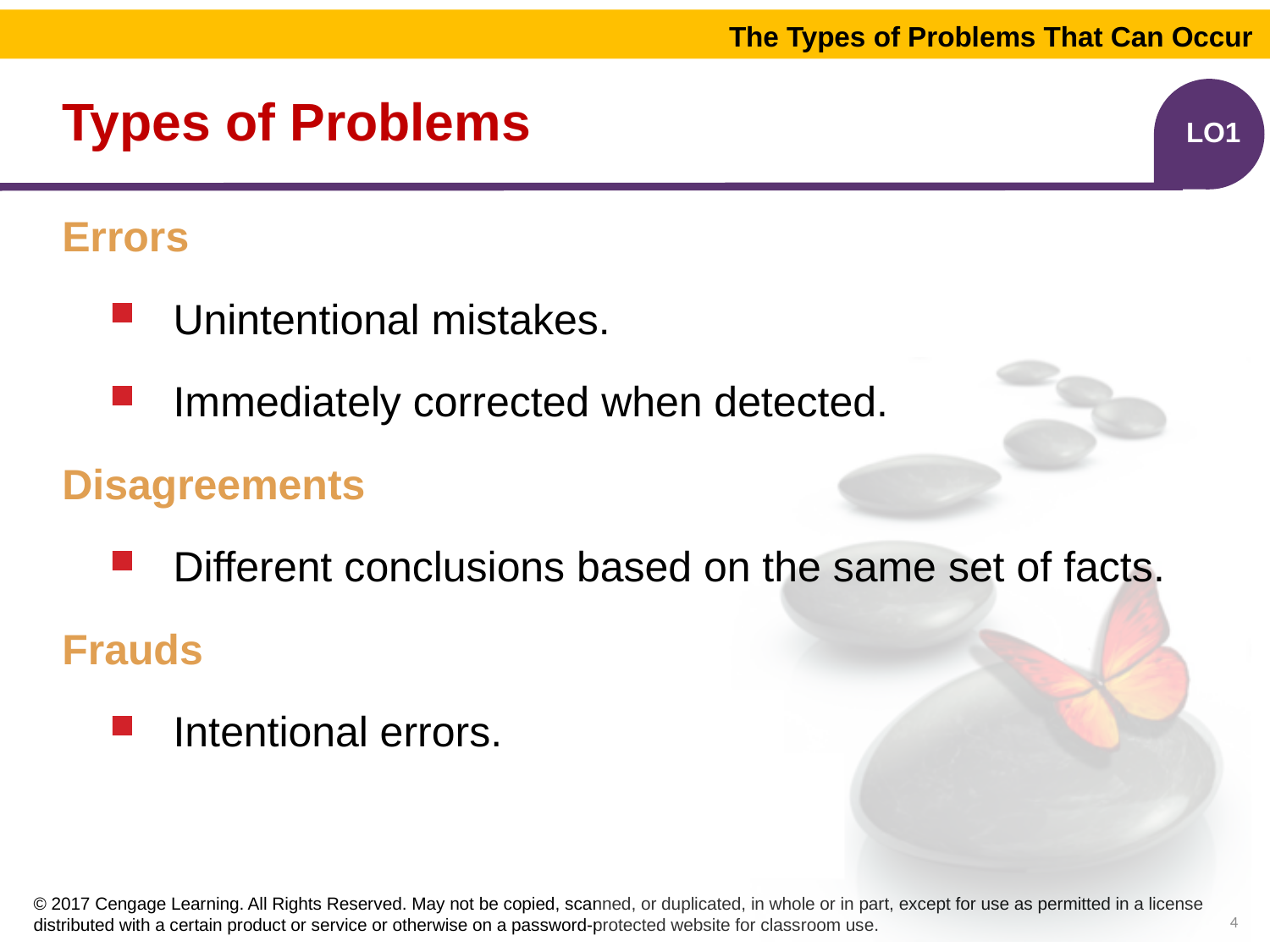

The Types of Problems That Can Occur
# Types of Problems
LO1
Errors
Unintentional mistakes.
Immediately corrected when detected.
Disagreements
Different conclusions based on the same set of facts.
Frauds
Intentional errors.

4